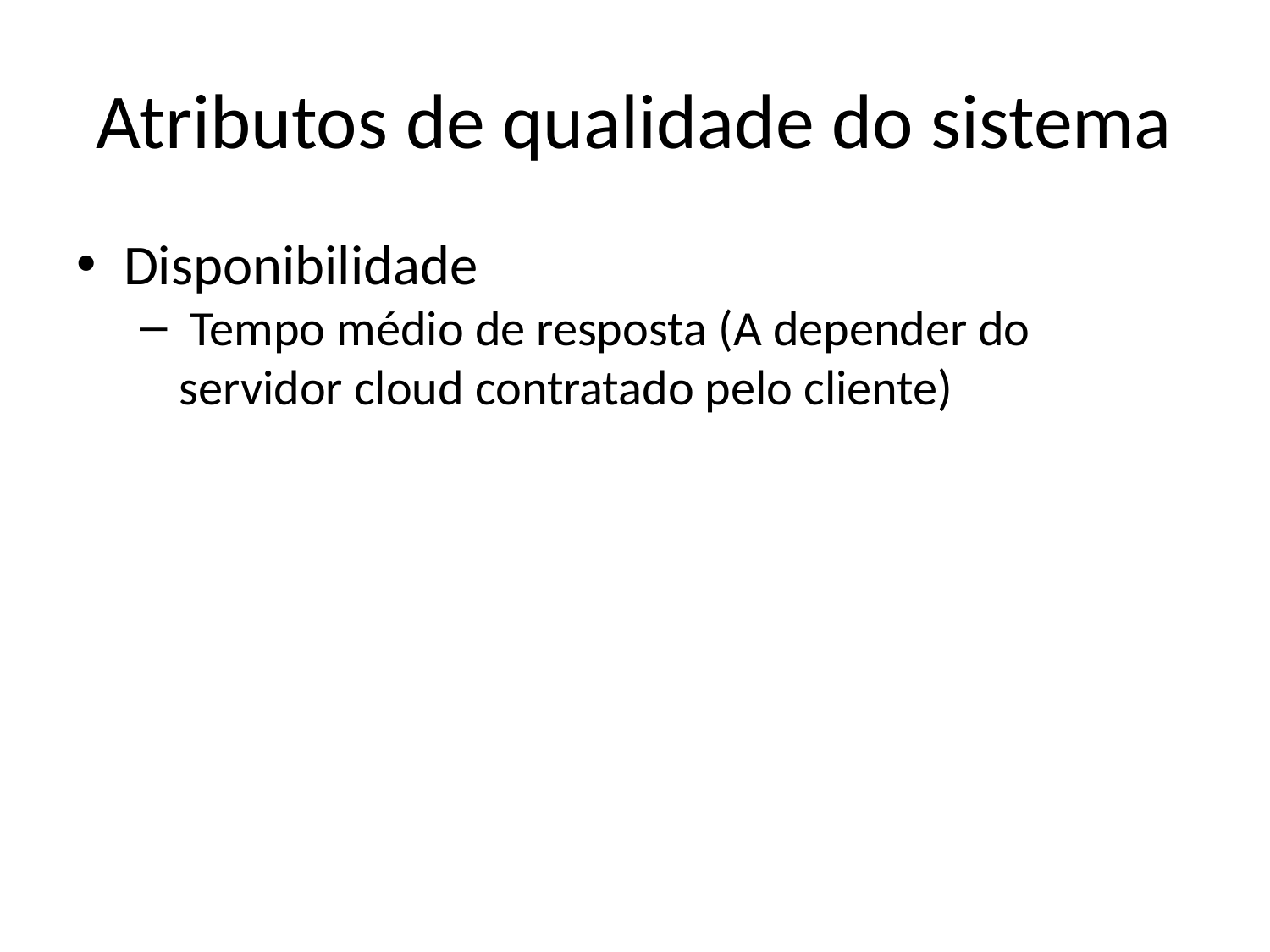

Atributos de qualidade do sistema
Disponibilidade
 Tempo médio de resposta (A depender do servidor cloud contratado pelo cliente)